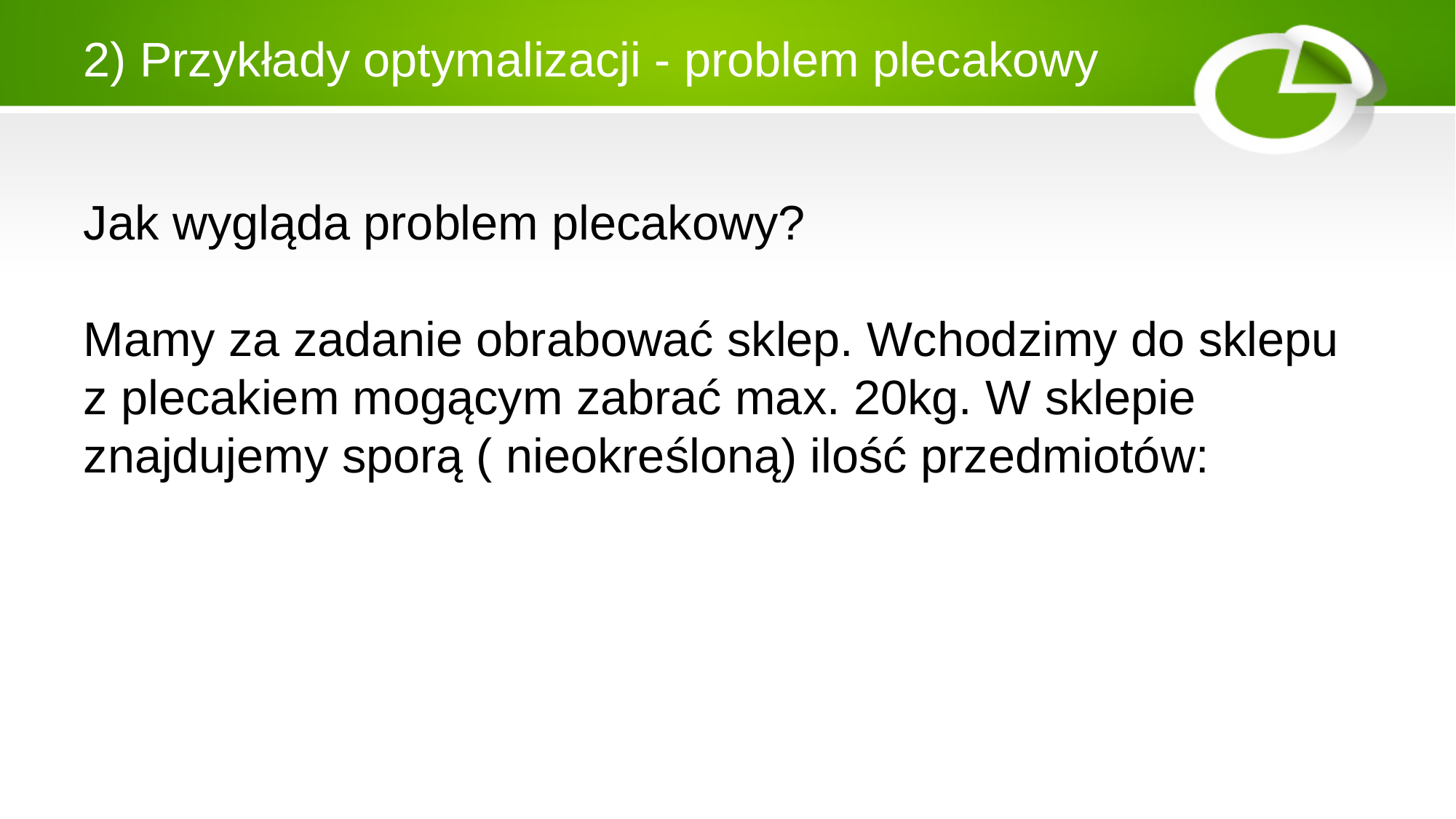

# 2) Przykłady optymalizacji - problem plecakowy
Jak wygląda problem plecakowy?
Mamy za zadanie obrabować sklep. Wchodzimy do sklepu z plecakiem mogącym zabrać max. 20kg. W sklepie znajdujemy sporą ( nieokreśloną) ilość przedmiotów: